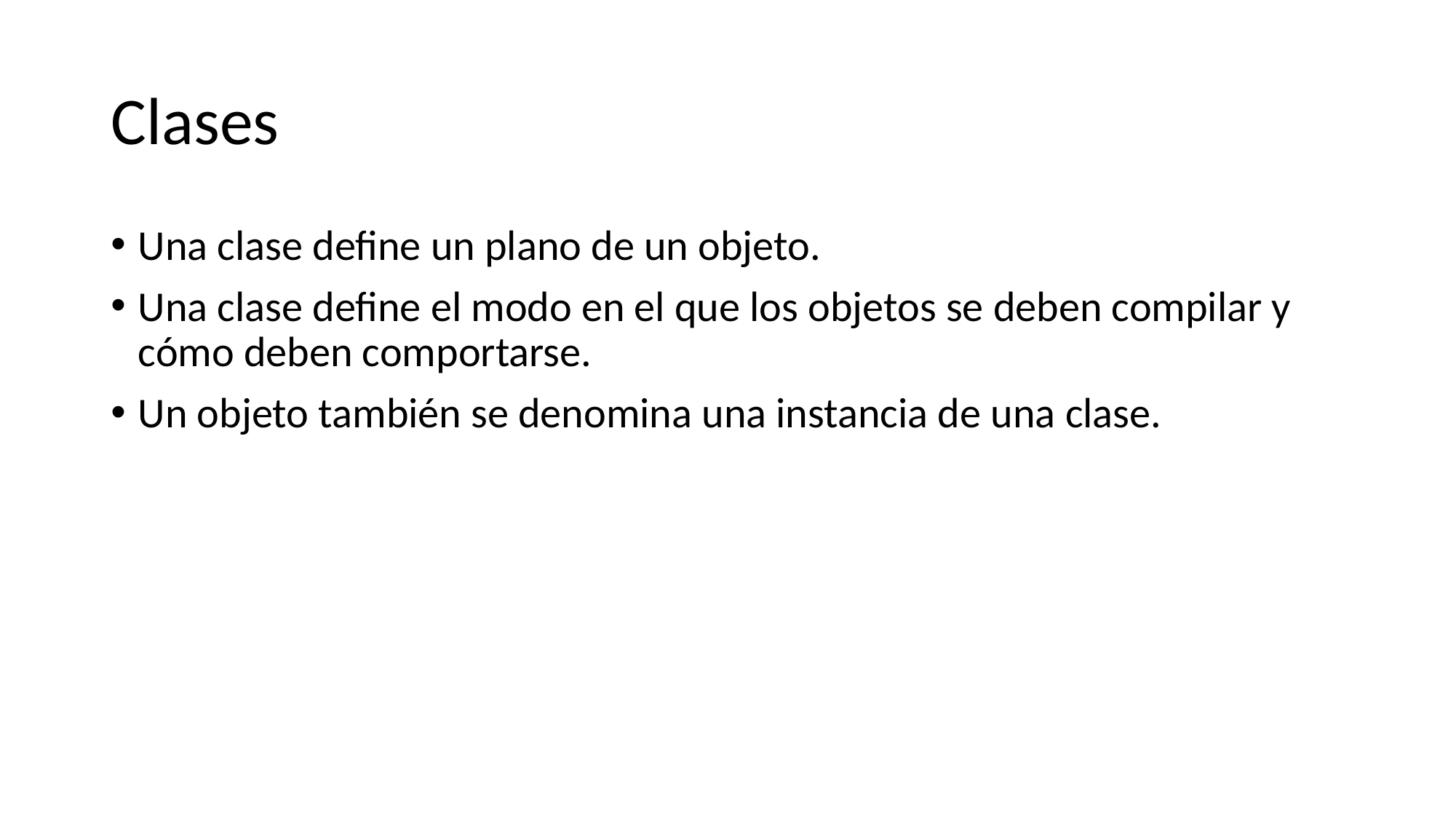

# Clases
Una clase define un plano de un objeto.
Una clase define el modo en el que los objetos se deben compilar y cómo deben comportarse.
Un objeto también se denomina una instancia de una clase.